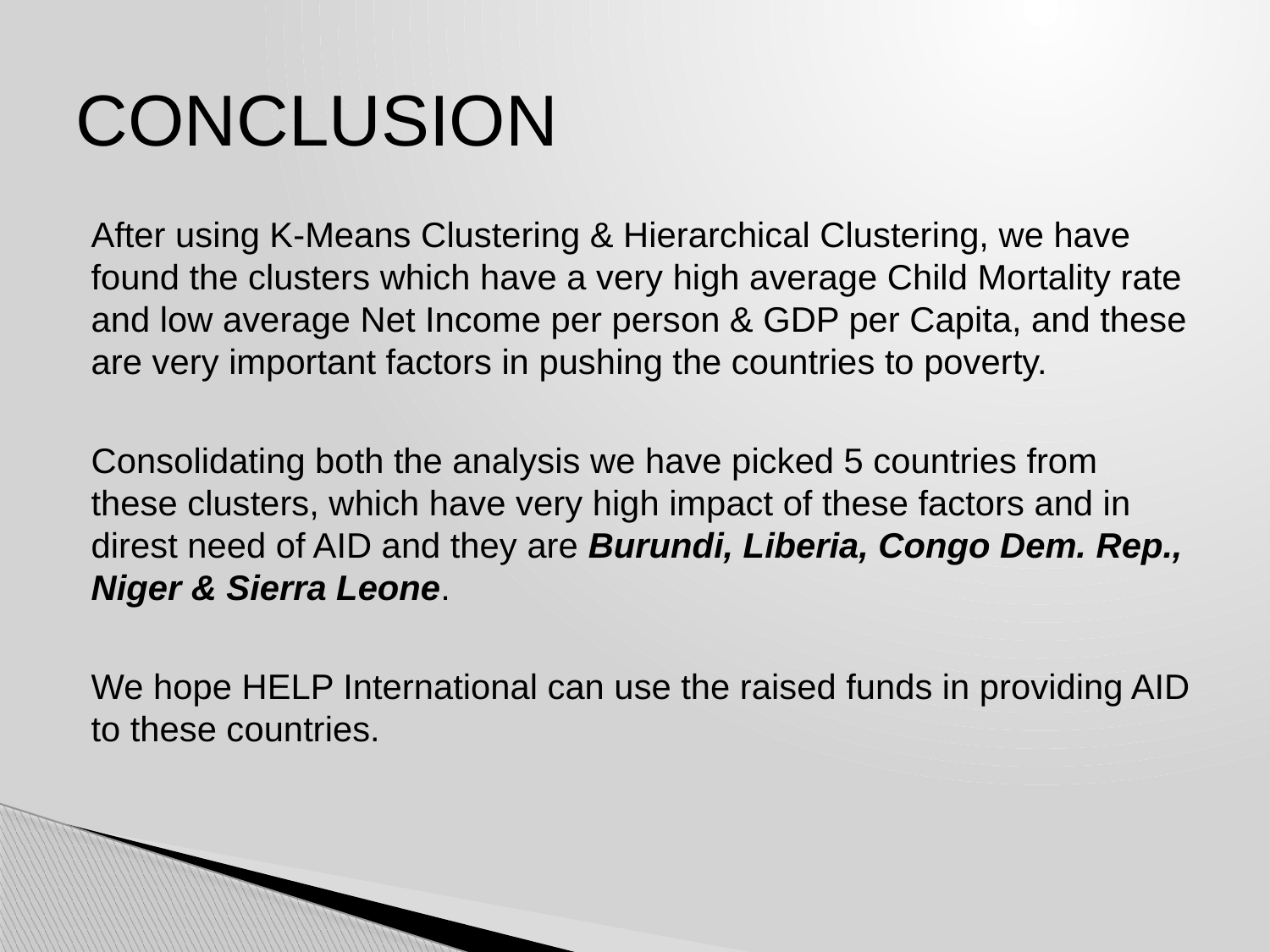

# CONCLUSION
After using K-Means Clustering & Hierarchical Clustering, we have found the clusters which have a very high average Child Mortality rate and low average Net Income per person & GDP per Capita, and these are very important factors in pushing the countries to poverty.

Consolidating both the analysis we have picked 5 countries from these clusters, which have very high impact of these factors and in direst need of AID and they are Burundi, Liberia, Congo Dem. Rep., Niger & Sierra Leone.

We hope HELP International can use the raised funds in providing AID to these countries.